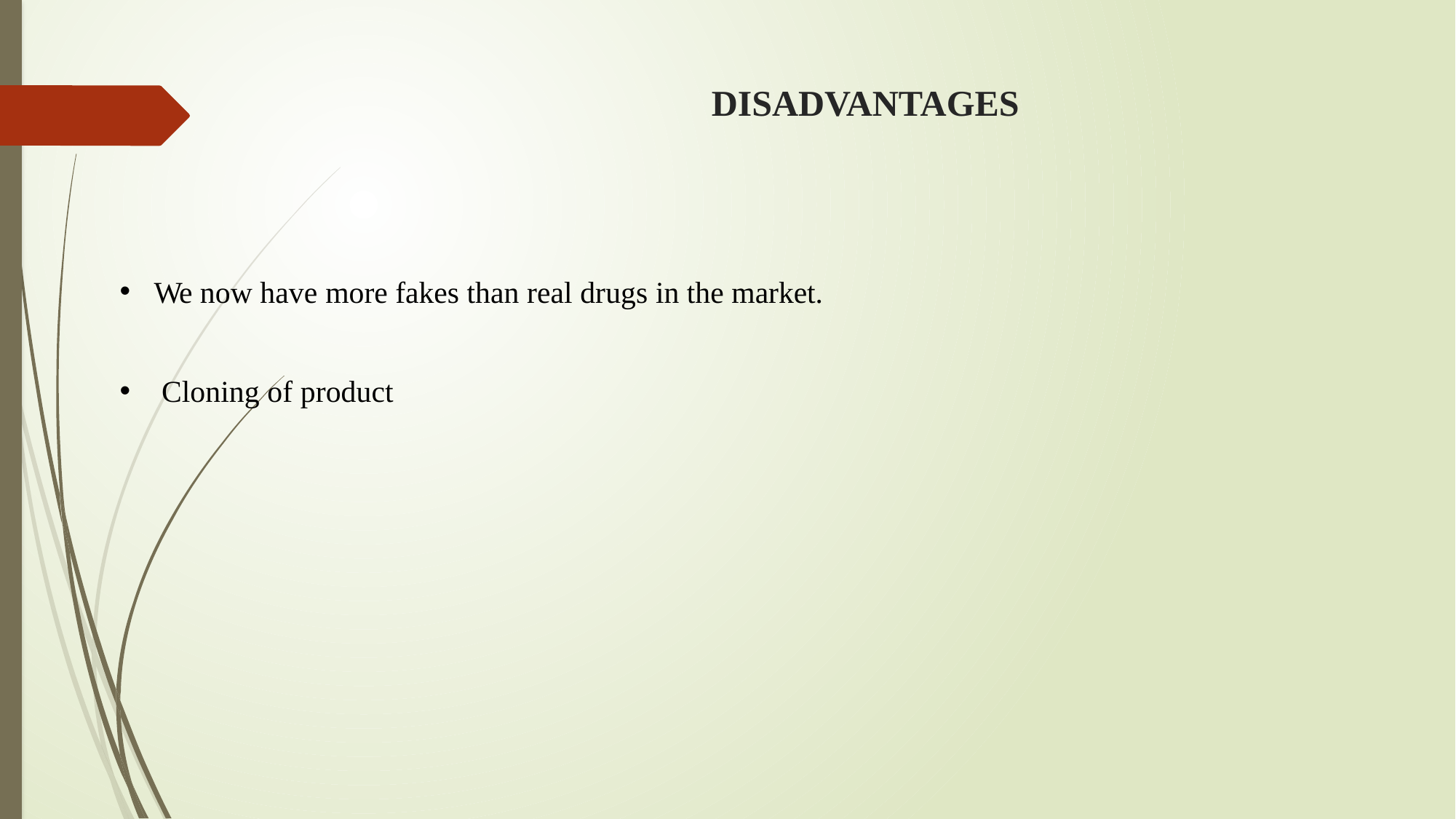

# DISADVANTAGES
We now have more fakes than real drugs in the market.

Cloning of product